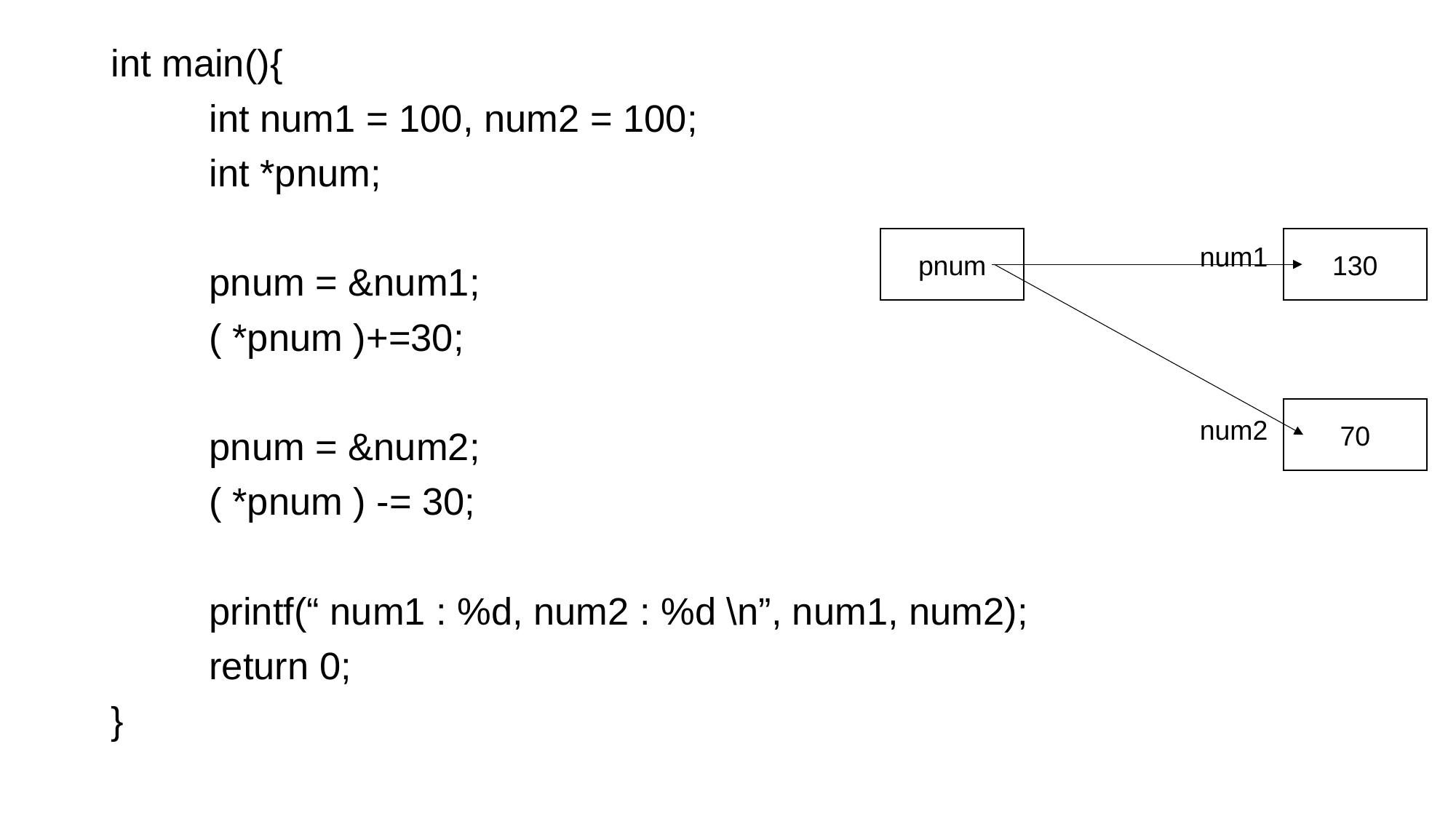

int main(){
	int num1 = 100, num2 = 100;
	int *pnum;

	pnum = &num1;
	( *pnum )+=30;

	pnum = &num2;
	( *pnum ) -= 30;

	printf(“ num1 : %d, num2 : %d \n”, num1, num2);
	return 0;
}
pnum
130
num1
70
num2